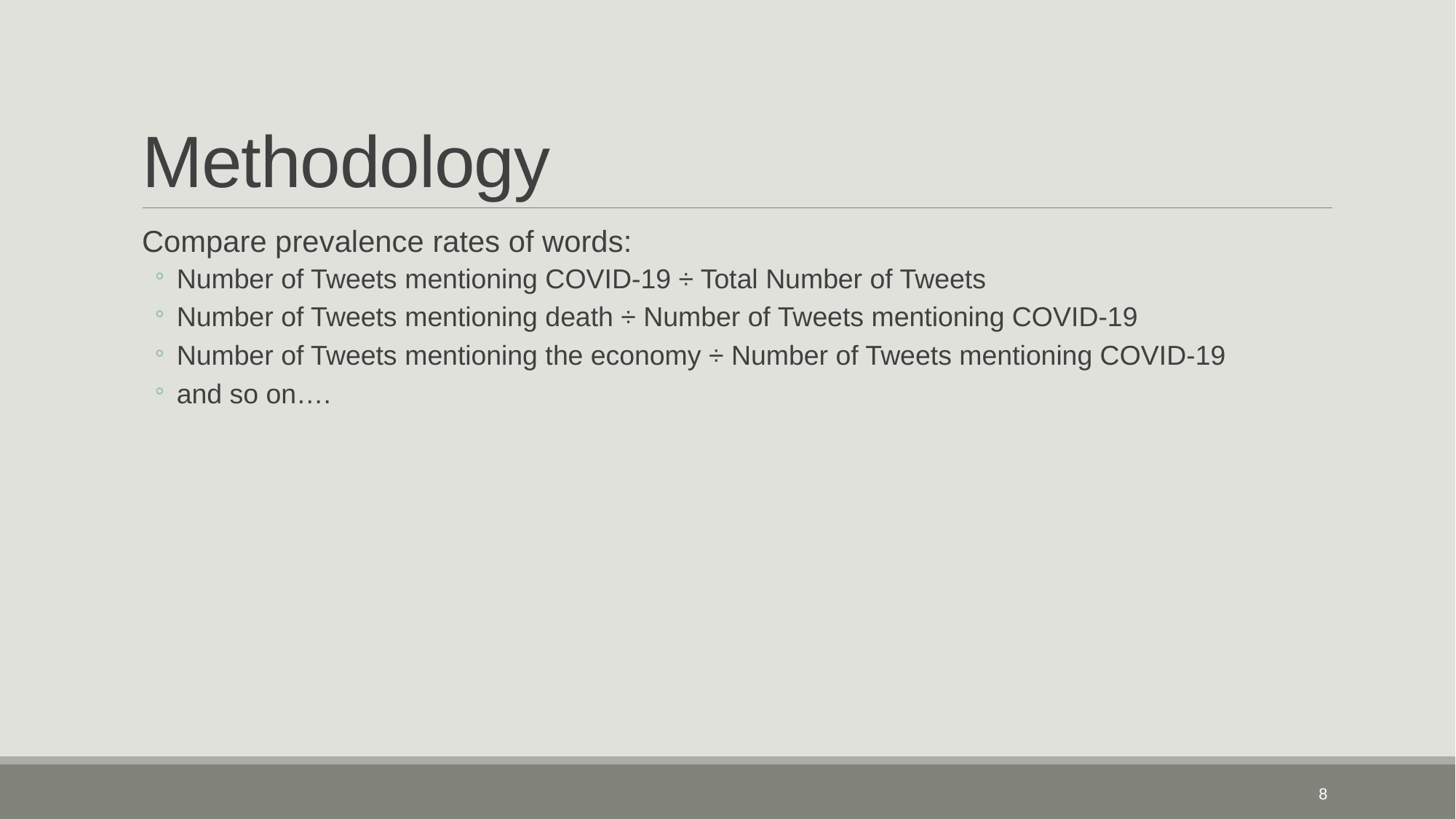

# Methodology
Compare prevalence rates of words:
Number of Tweets mentioning COVID-19 ÷ Total Number of Tweets
Number of Tweets mentioning death ÷ Number of Tweets mentioning COVID-19
Number of Tweets mentioning the economy ÷ Number of Tweets mentioning COVID-19
and so on….
8